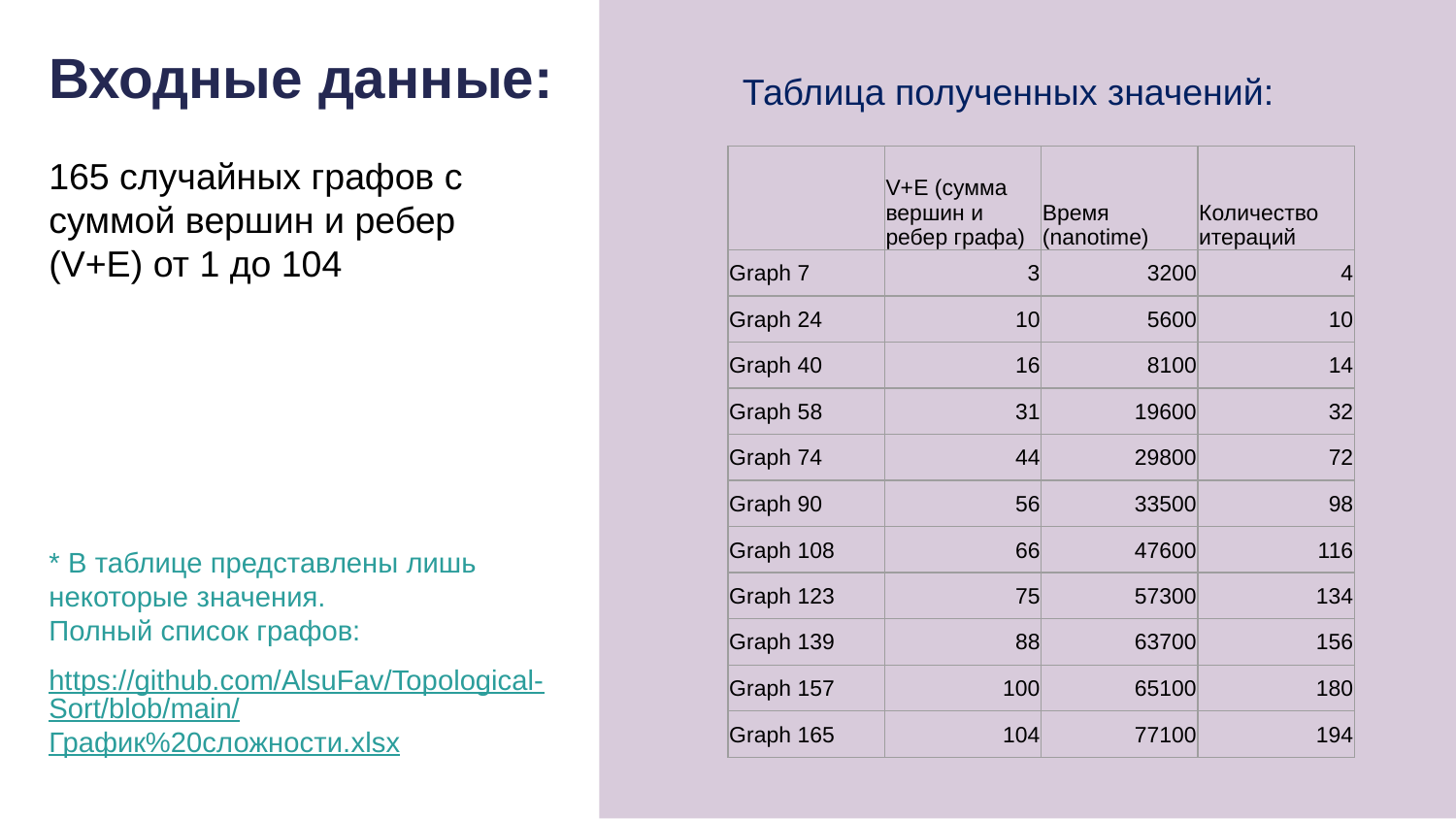

Входные данные:
Таблица полученных значений:
165 случайных графов с суммой вершин и ребер (V+E) от 1 до 104
|  | V+E (сумма вершин и ребер графа) | Время (nanotime) | Количество итераций |
| --- | --- | --- | --- |
| Graph 7 | 3 | 3200 | 4 |
| Graph 24 | 10 | 5600 | 10 |
| Graph 40 | 16 | 8100 | 14 |
| Graph 58 | 31 | 19600 | 32 |
| Graph 74 | 44 | 29800 | 72 |
| Graph 90 | 56 | 33500 | 98 |
| Graph 108 | 66 | 47600 | 116 |
| Graph 123 | 75 | 57300 | 134 |
| Graph 139 | 88 | 63700 | 156 |
| Graph 157 | 100 | 65100 | 180 |
| Graph 165 | 104 | 77100 | 194 |
* В таблице представлены лишь некоторые значения.
Полный список графов:
https://github.com/AlsuFav/Topological-Sort/blob/main/График%20сложности.xlsx